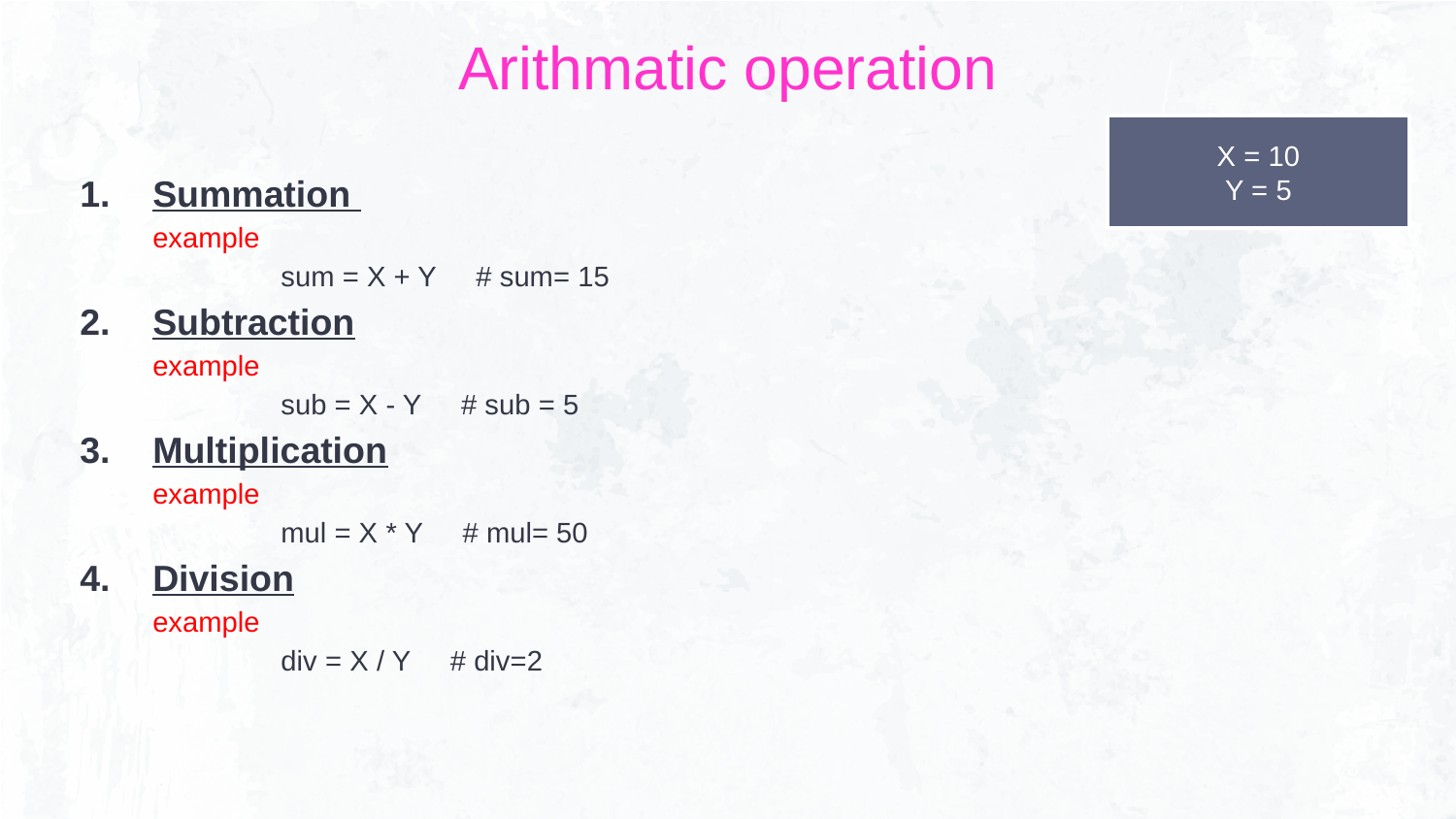

# Arithmatic operation
X = 10
Y = 5
Summation
example
                sum = X + Y     # sum= 15
Subtraction
example
                sub = X - Y     # sub = 5
Multiplication
example
                mul = X * Y     # mul= 50
Division
example
                div = X / Y     # div=2